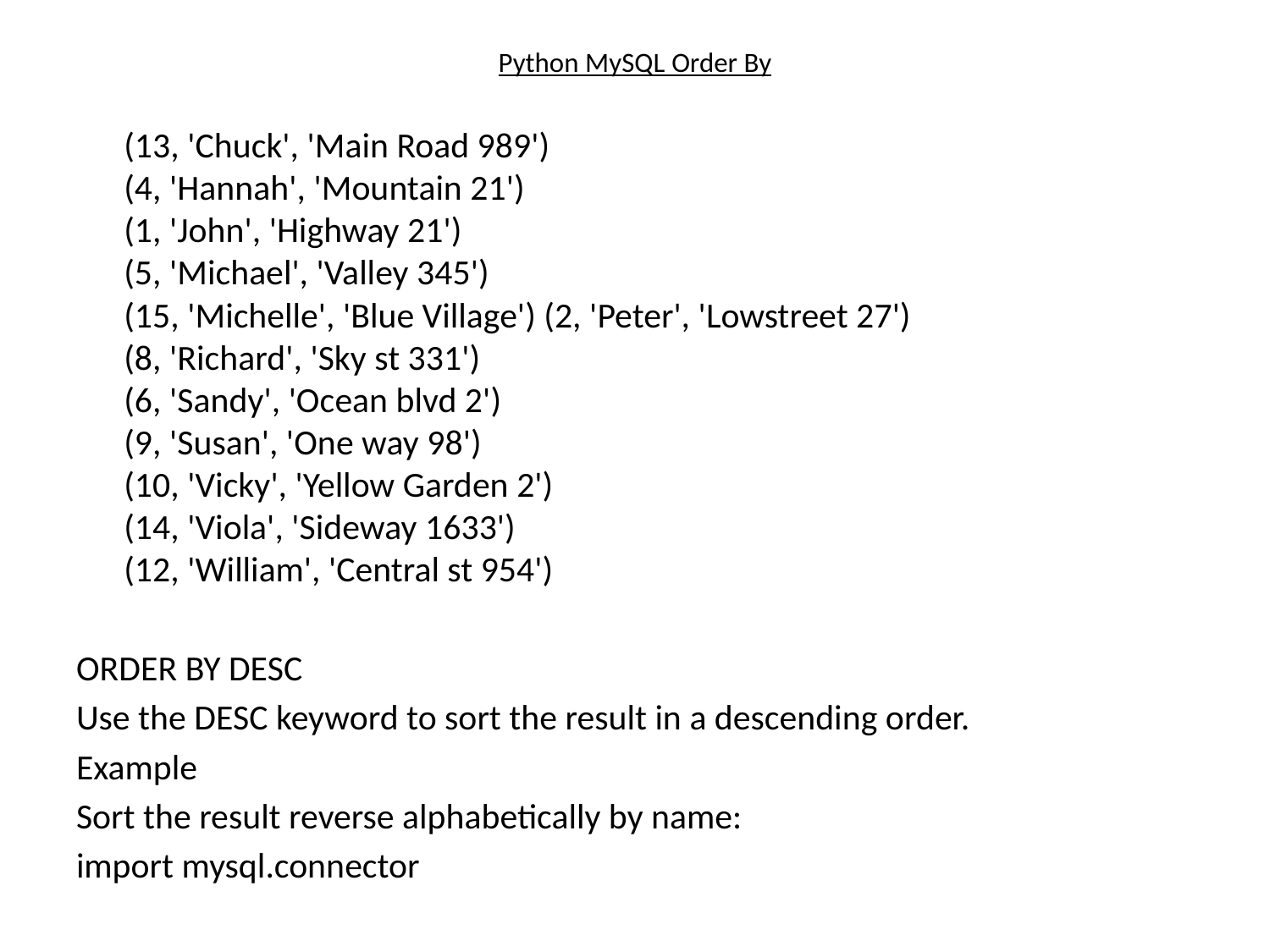

# Python MySQL Order By
	(13, 'Chuck', 'Main Road 989')
(4, 'Hannah', 'Mountain 21')
(1, 'John', 'Highway 21')
(5, 'Michael', 'Valley 345')
(15, 'Michelle', 'Blue Village') (2, 'Peter', 'Lowstreet 27')
(8, 'Richard', 'Sky st 331')
(6, 'Sandy', 'Ocean blvd 2')
(9, 'Susan', 'One way 98')
(10, 'Vicky', 'Yellow Garden 2')
(14, 'Viola', 'Sideway 1633')
(12, 'William', 'Central st 954')

ORDER BY DESC
Use the DESC keyword to sort the result in a descending order.
Example
Sort the result reverse alphabetically by name:
import mysql.connector